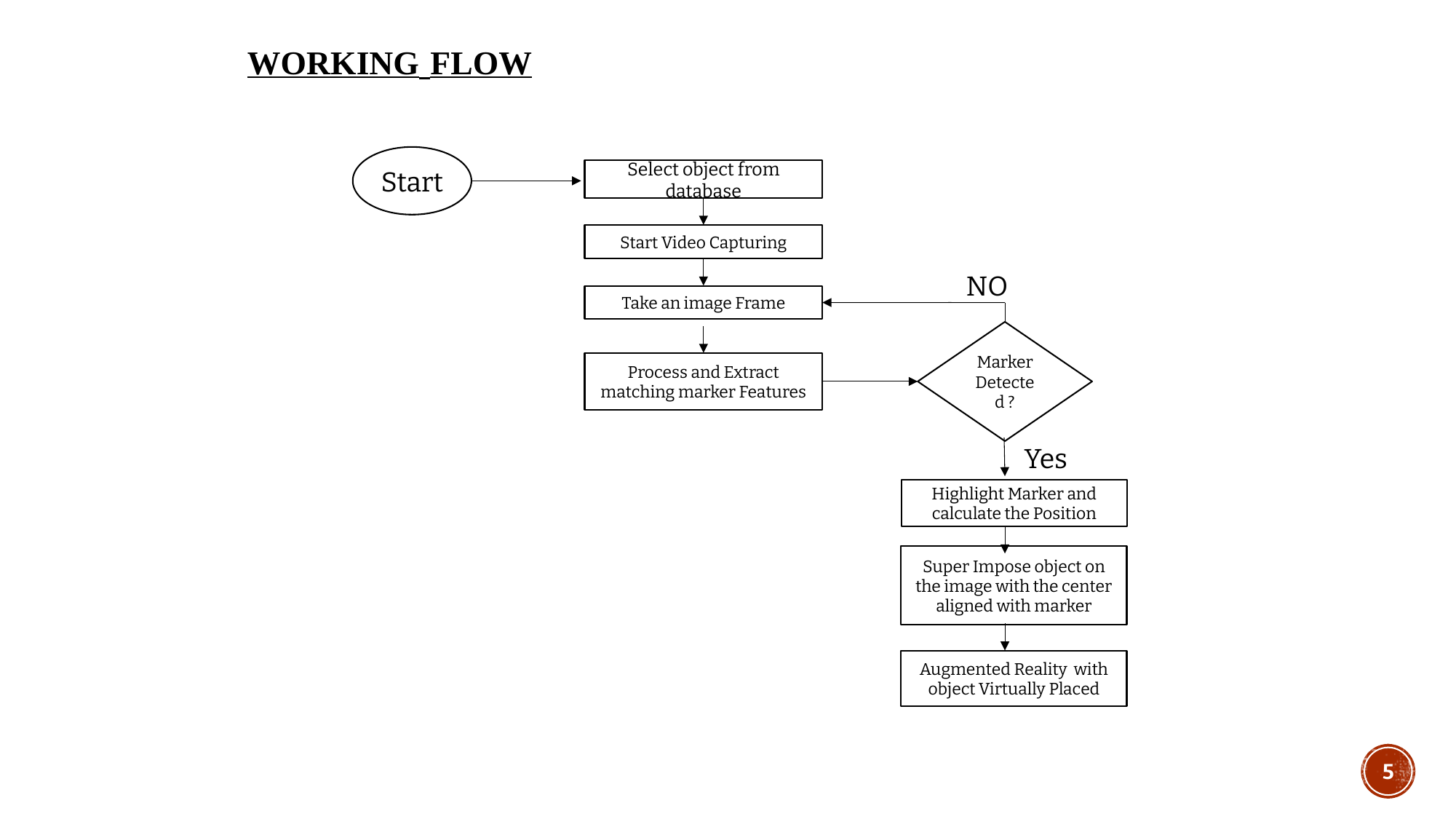

# Working flow
Start
Select object from database
Start Video Capturing
NO
Take an image Frame
Marker Detected ?
Process and Extract matching marker Features
Yes
Highlight Marker and calculate the Position
Super Impose object on the image with the center aligned with marker
Augmented Reality  with object Virtually Placed
5